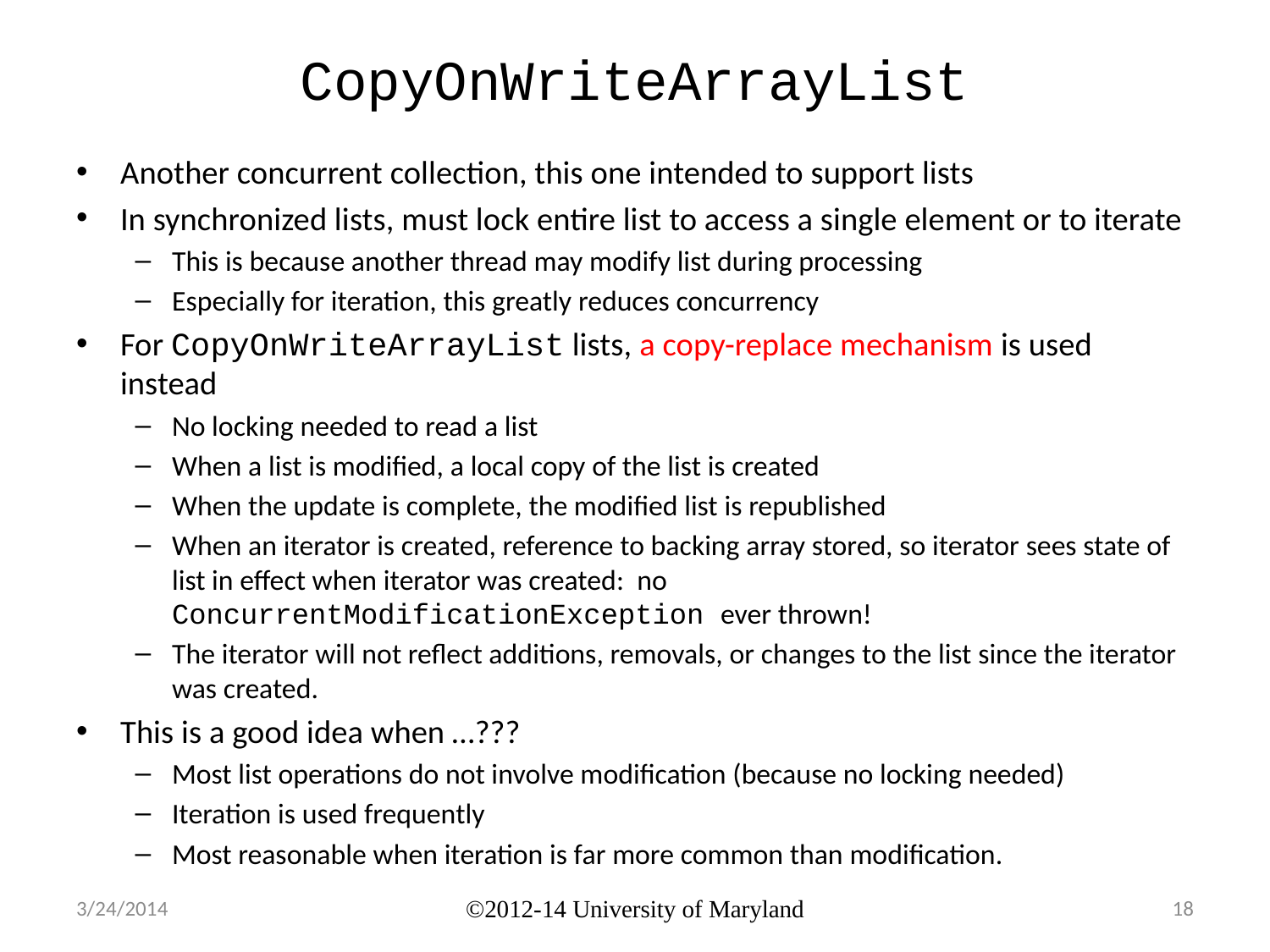

# CopyOnWriteArrayList
Another concurrent collection, this one intended to support lists
In synchronized lists, must lock entire list to access a single element or to iterate
This is because another thread may modify list during processing
Especially for iteration, this greatly reduces concurrency
For CopyOnWriteArrayList lists, a copy-replace mechanism is used instead
No locking needed to read a list
When a list is modified, a local copy of the list is created
When the update is complete, the modified list is republished
When an iterator is created, reference to backing array stored, so iterator sees state of list in effect when iterator was created:  no ConcurrentModificationException ever thrown!
The iterator will not reflect additions, removals, or changes to the list since the iterator was created.
This is a good idea when …???
Most list operations do not involve modification (because no locking needed)
Iteration is used frequently
Most reasonable when iteration is far more common than modification.

3/24/2014
©2012-14 University of Maryland
18